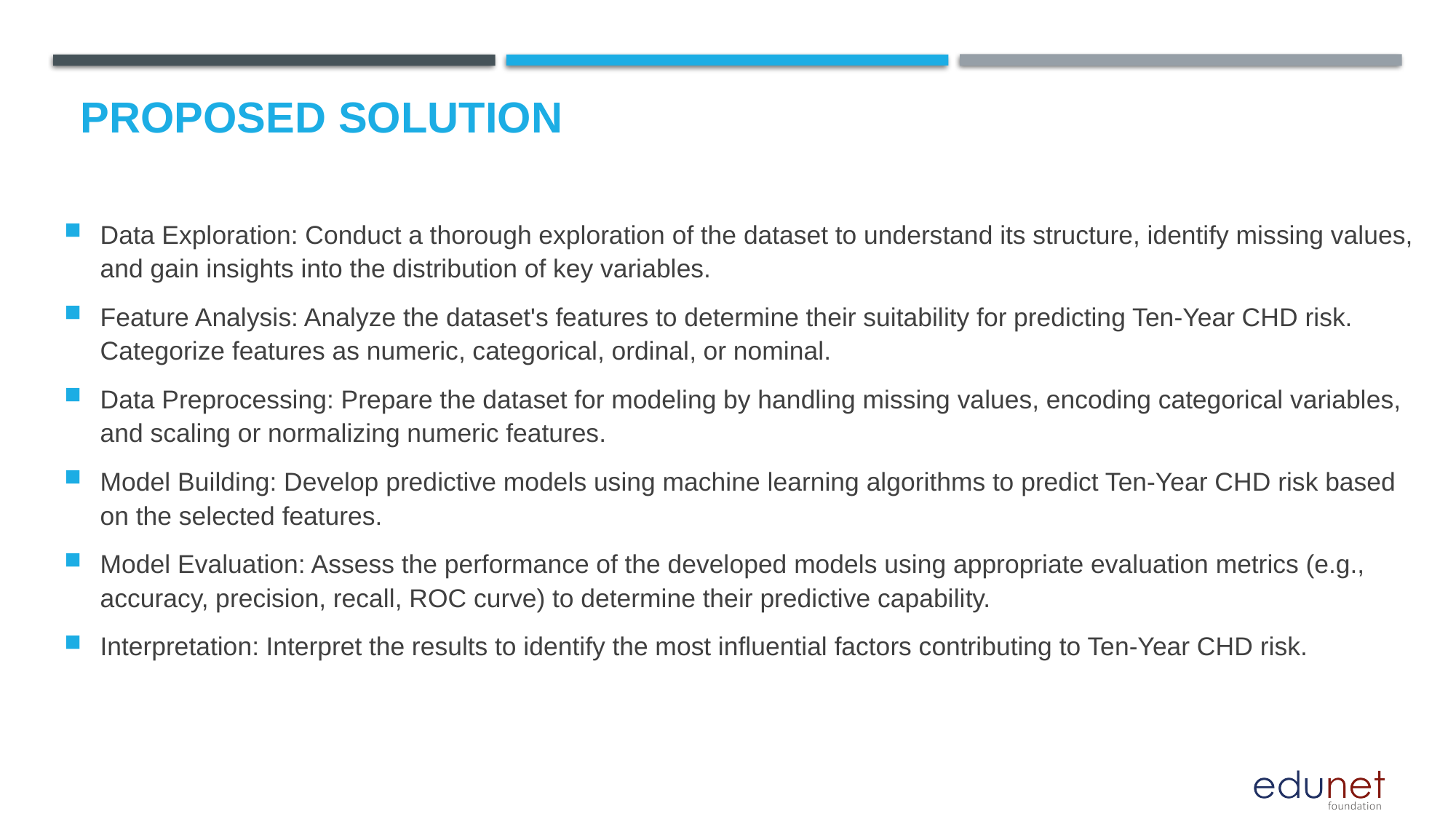

# Proposed Solution
Data Exploration: Conduct a thorough exploration of the dataset to understand its structure, identify missing values, and gain insights into the distribution of key variables.
Feature Analysis: Analyze the dataset's features to determine their suitability for predicting Ten-Year CHD risk. Categorize features as numeric, categorical, ordinal, or nominal.
Data Preprocessing: Prepare the dataset for modeling by handling missing values, encoding categorical variables, and scaling or normalizing numeric features.
Model Building: Develop predictive models using machine learning algorithms to predict Ten-Year CHD risk based on the selected features.
Model Evaluation: Assess the performance of the developed models using appropriate evaluation metrics (e.g., accuracy, precision, recall, ROC curve) to determine their predictive capability.
Interpretation: Interpret the results to identify the most influential factors contributing to Ten-Year CHD risk.